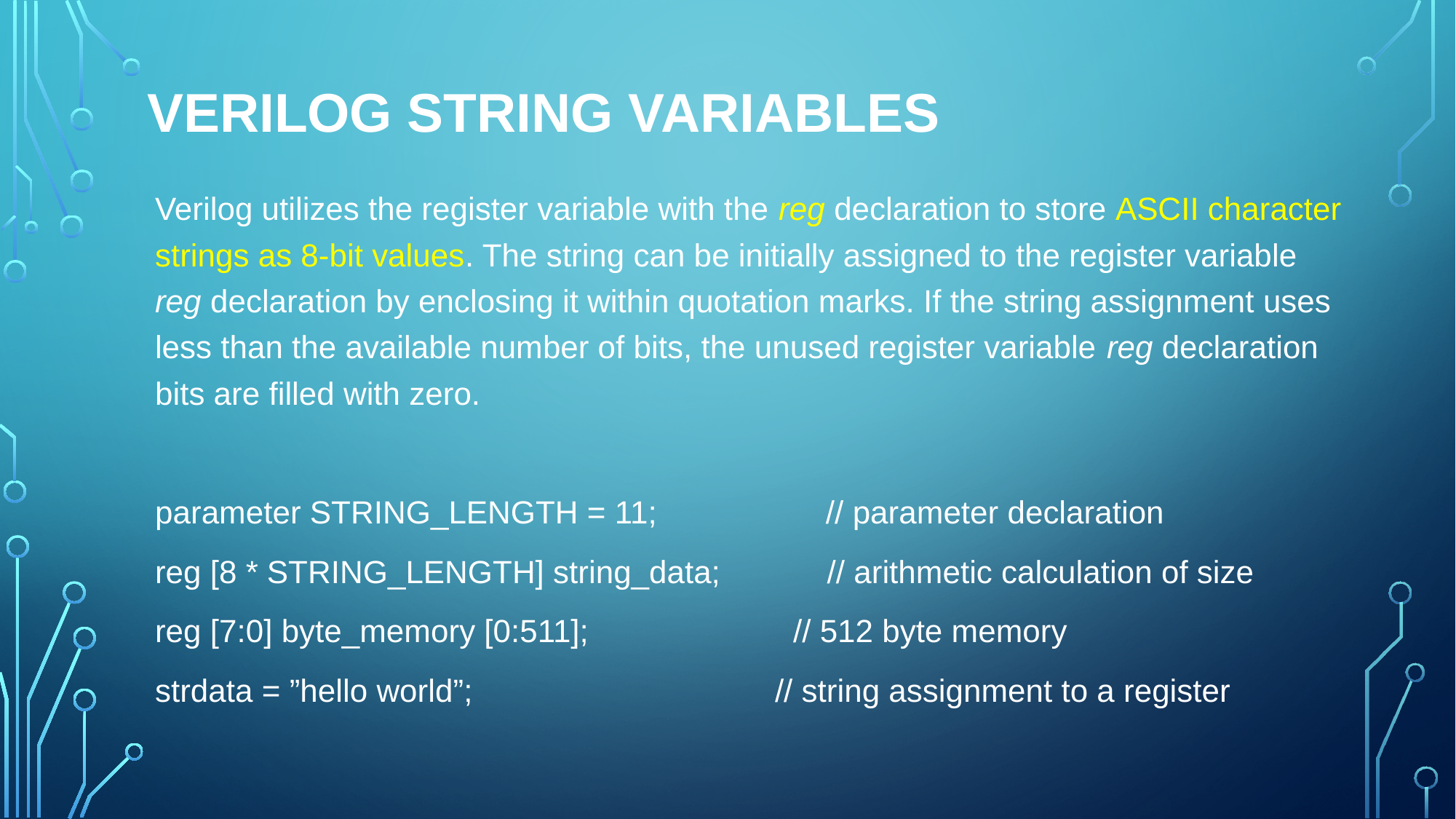

# Verilog String Variables
Verilog utilizes the register variable with the reg declaration to store ASCII character strings as 8-bit values. The string can be initially assigned to the register variable reg declaration by enclosing it within quotation marks. If the string assignment uses less than the available number of bits, the unused register variable reg declaration bits are filled with zero.

parameter STRING_LENGTH = 11;                   // parameter declaration
reg [8 * STRING_LENGTH] string_data;            // arithmetic calculation of size
reg [7:0] byte_memory [0:511];                       // 512 byte memory
strdata = ”hello world”;                                  // string assignment to a register